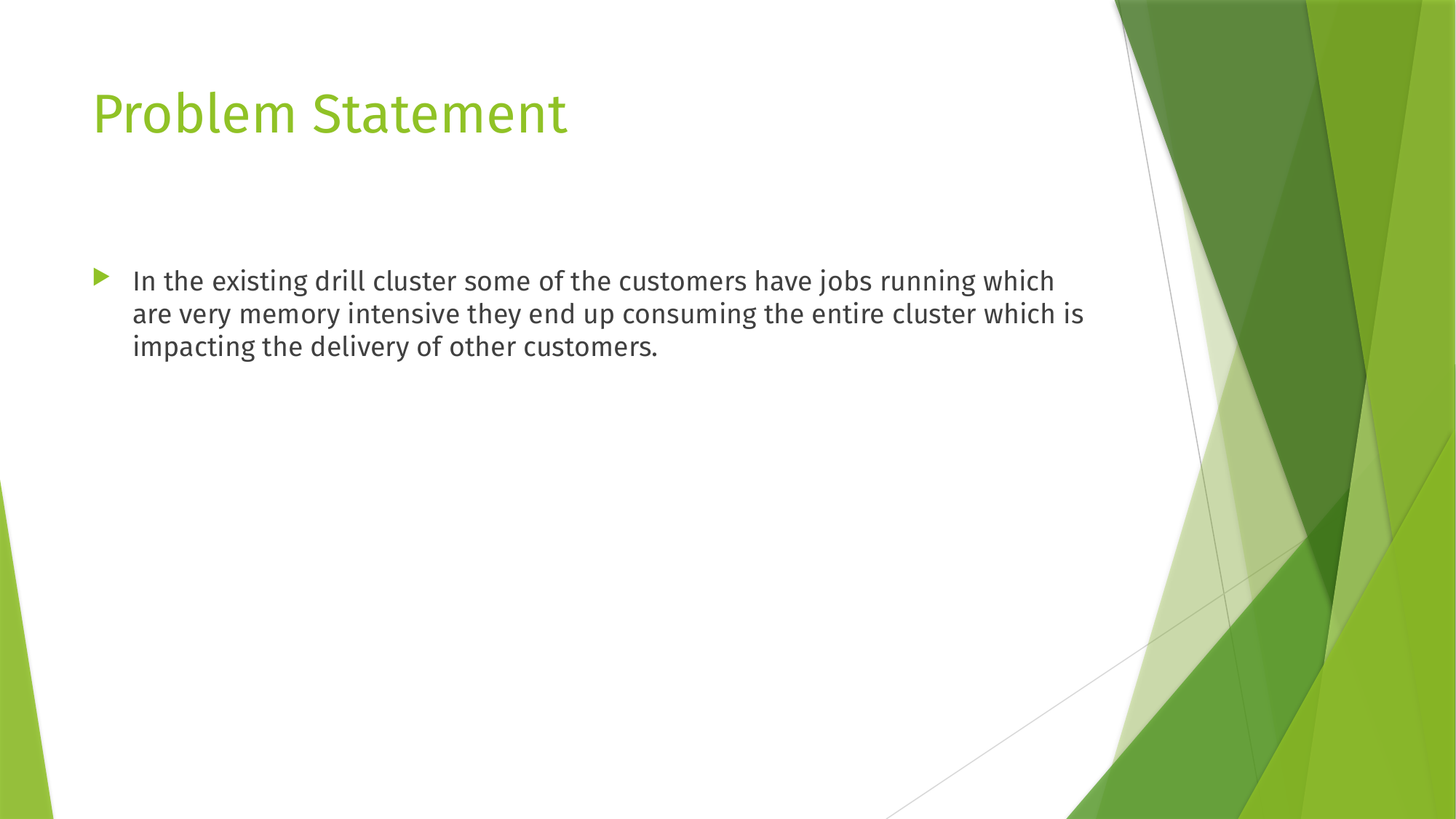

# Problem Statement
In the existing drill cluster some of the customers have jobs running which are very memory intensive they end up consuming the entire cluster which is impacting the delivery of other customers.